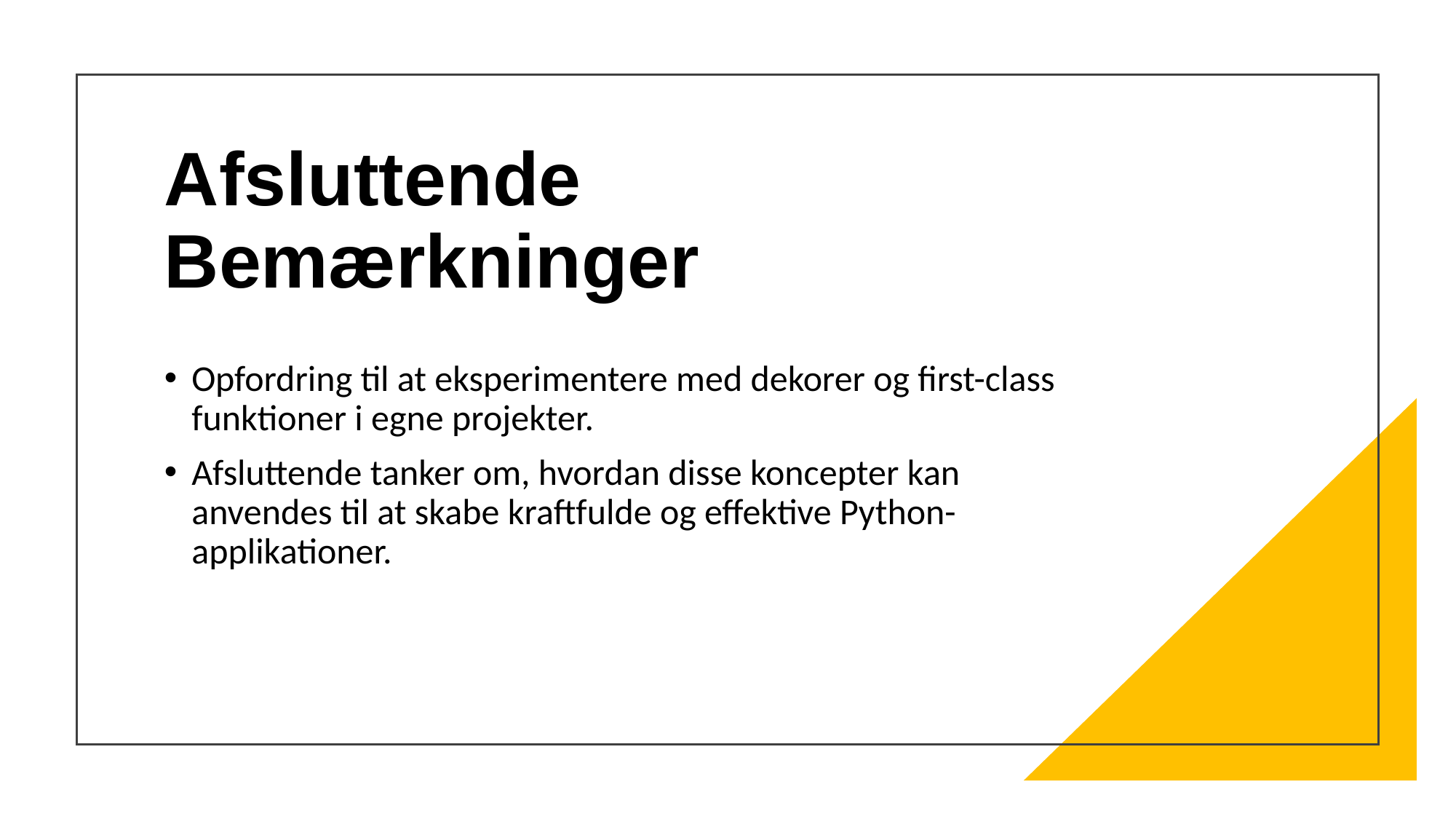

# Afsluttende Bemærkninger
Opfordring til at eksperimentere med dekorer og first-class funktioner i egne projekter.
Afsluttende tanker om, hvordan disse koncepter kan anvendes til at skabe kraftfulde og effektive Python-applikationer.